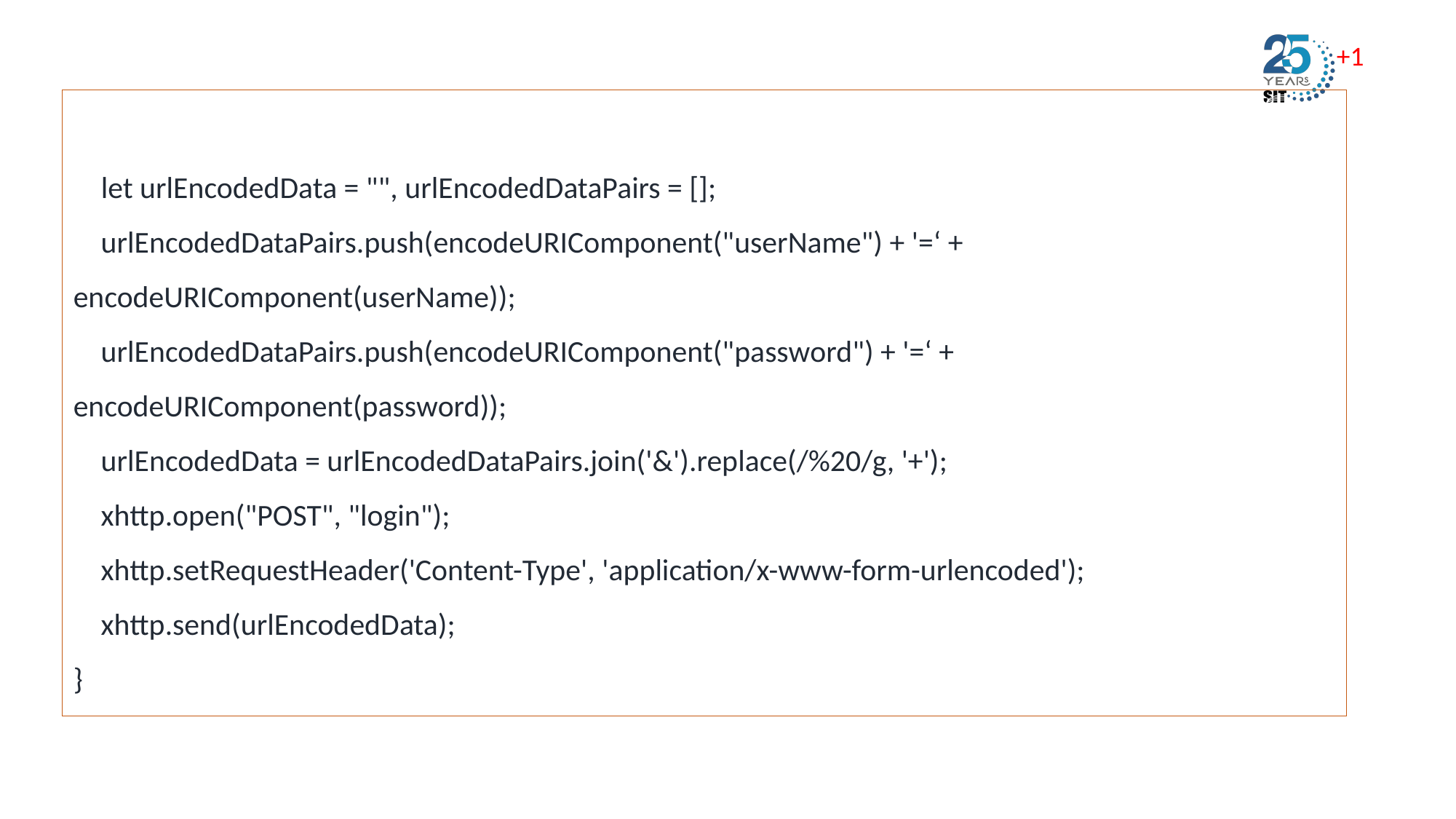

let urlEncodedData = "", urlEncodedDataPairs = [];
    urlEncodedDataPairs.push(encodeURIComponent("userName") + '=‘ + 	encodeURIComponent(userName));
    urlEncodedDataPairs.push(encodeURIComponent("password") + '=‘ + 	encodeURIComponent(password));
    urlEncodedData = urlEncodedDataPairs.join('&').replace(/%20/g, '+');
    xhttp.open("POST", "login");
    xhttp.setRequestHeader('Content-Type', 'application/x-www-form-urlencoded');
    xhttp.send(urlEncodedData);
}